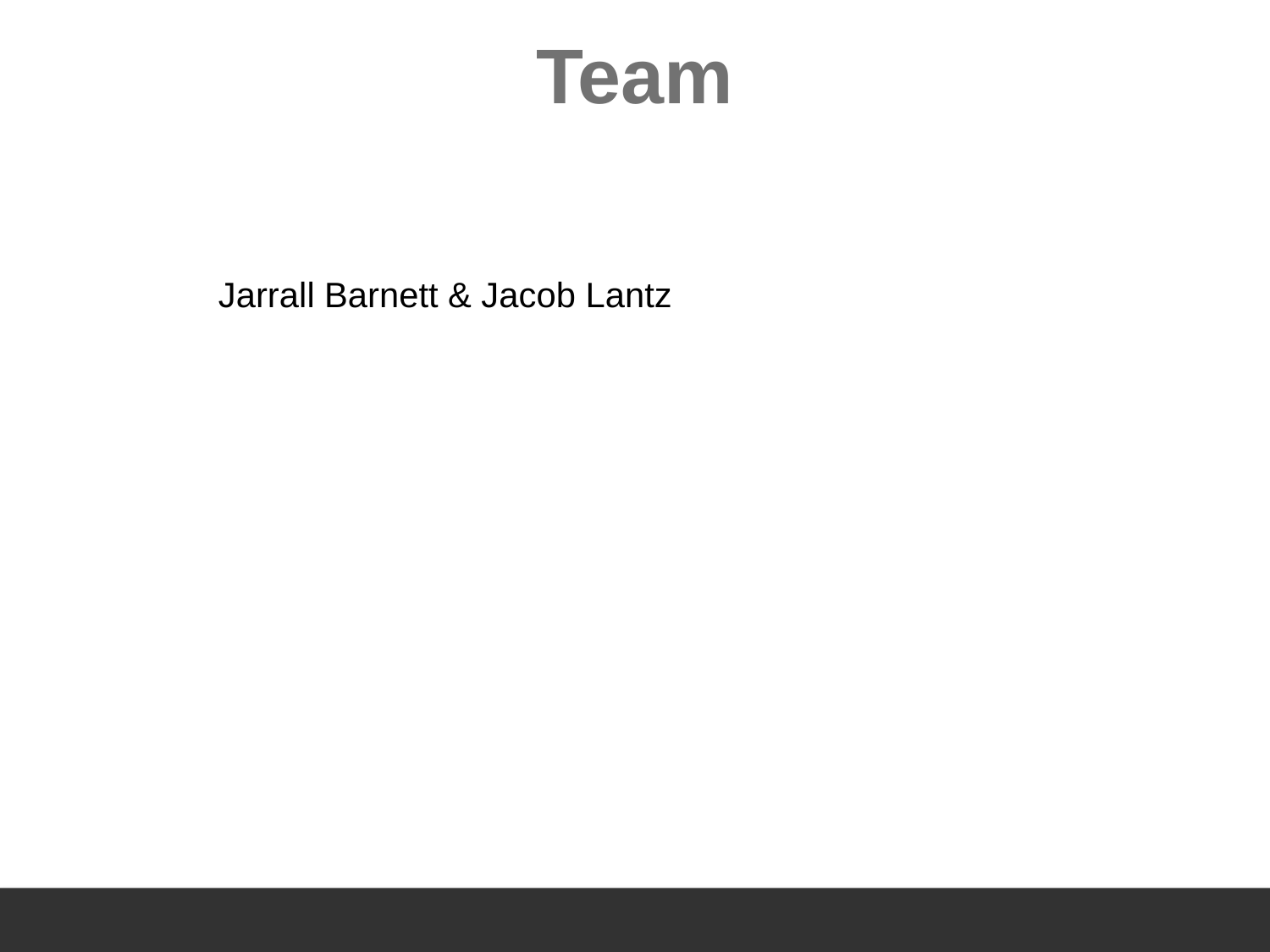

# Team
Jarrall Barnett & Jacob Lantz